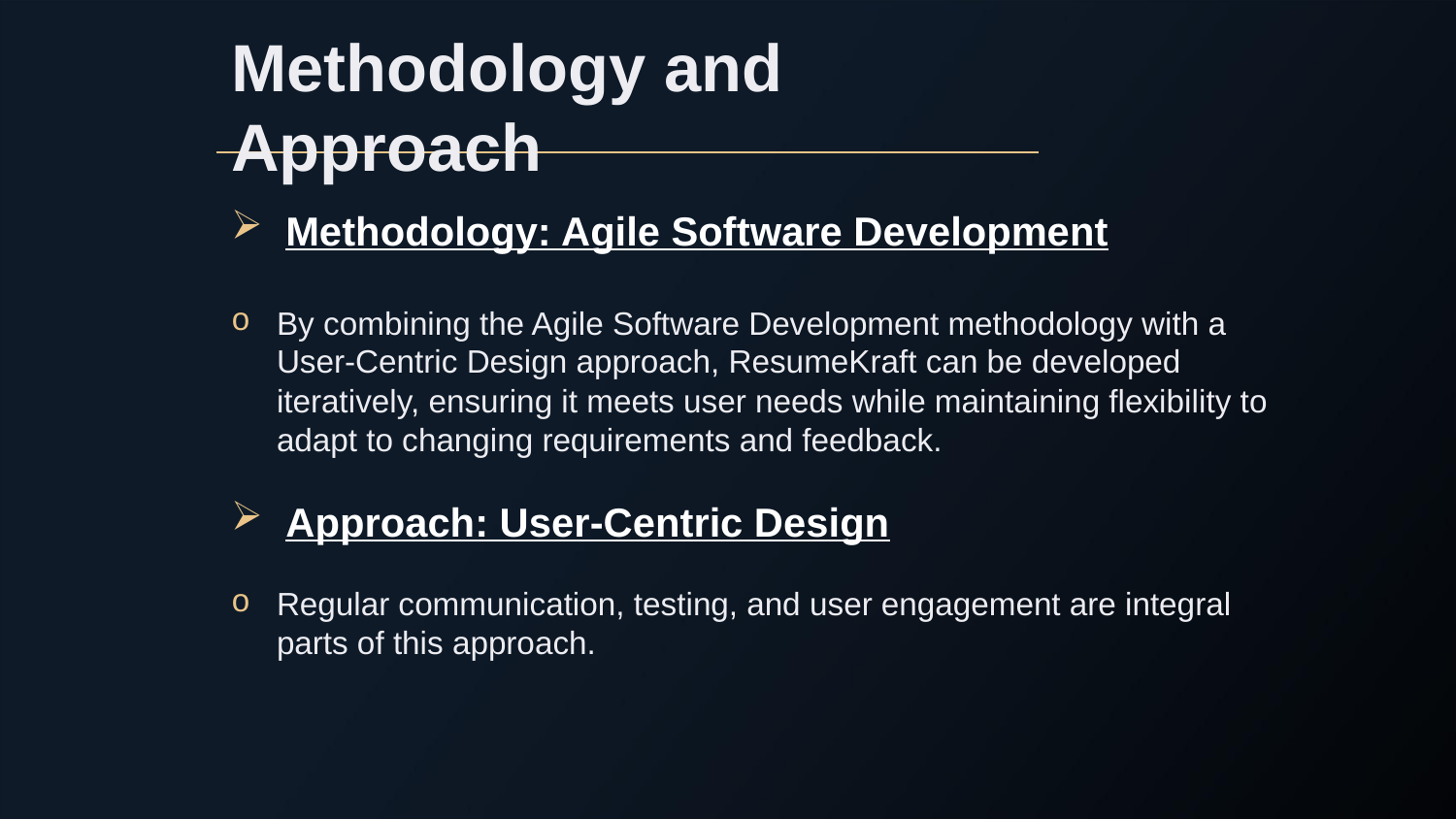

# Methodology and Approach
Methodology: Agile Software Development

By combining the Agile Software Development methodology with a User-Centric Design approach, ResumeKraft can be developed iteratively, ensuring it meets user needs while maintaining flexibility to adapt to changing requirements and feedback.

Approach: User-Centric Design

Regular communication, testing, and user engagement are integral parts of this approach.